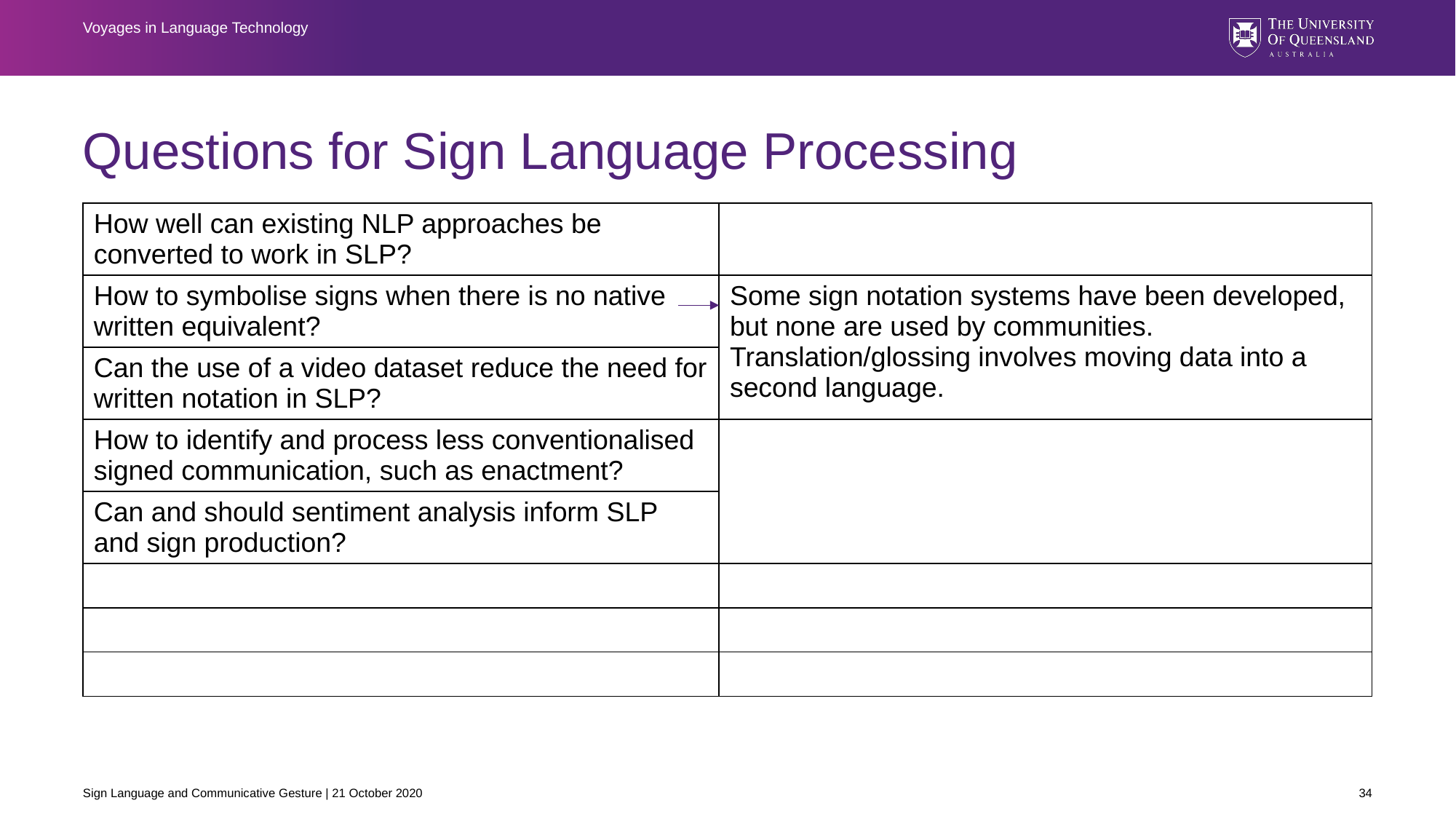

Voyages in Language Technology

# Questions for Sign Language Processing
| How well can existing NLP approaches be converted to work in SLP? |  |
| --- | --- |
| How to symbolise signs when there is no native written equivalent? | Some sign notation systems have been developed, but none are used by communities. Translation/glossing involves moving data into a second language. |
| Can the use of a video dataset reduce the need for written notation in SLP? |  |
| How to identify and process less conventionalised signed communication, such as enactment? |  |
| Can and should sentiment analysis inform SLP and sign production? |  |
|  |  |
|  |  |
|  |  |
Sign Language and Communicative Gesture | 21 October 2020
34